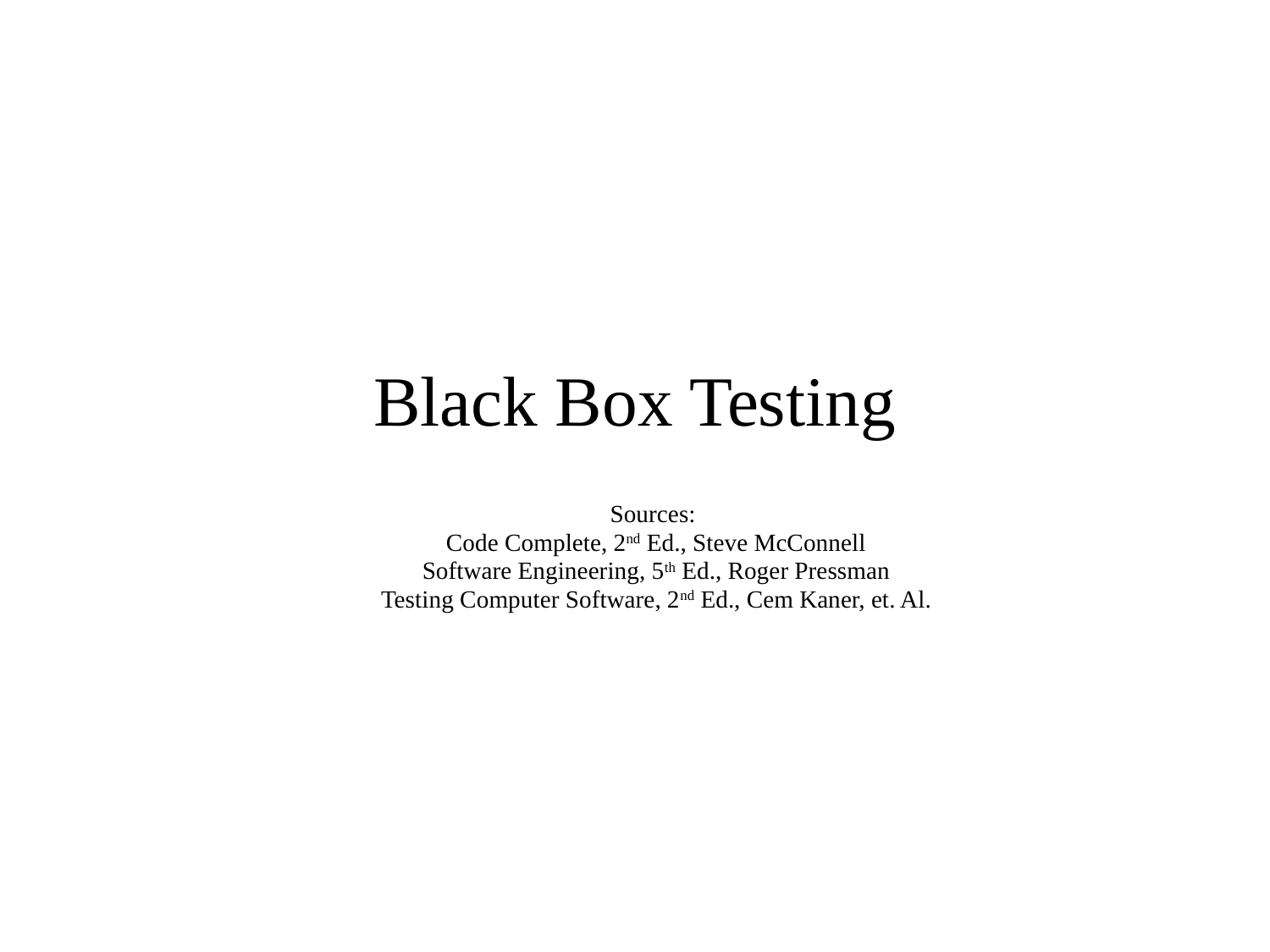

# Black Box Testing
Sources:
Code Complete, 2nd Ed., Steve McConnell
Software Engineering, 5th Ed., Roger Pressman
Testing Computer Software, 2nd Ed., Cem Kaner, et. Al.